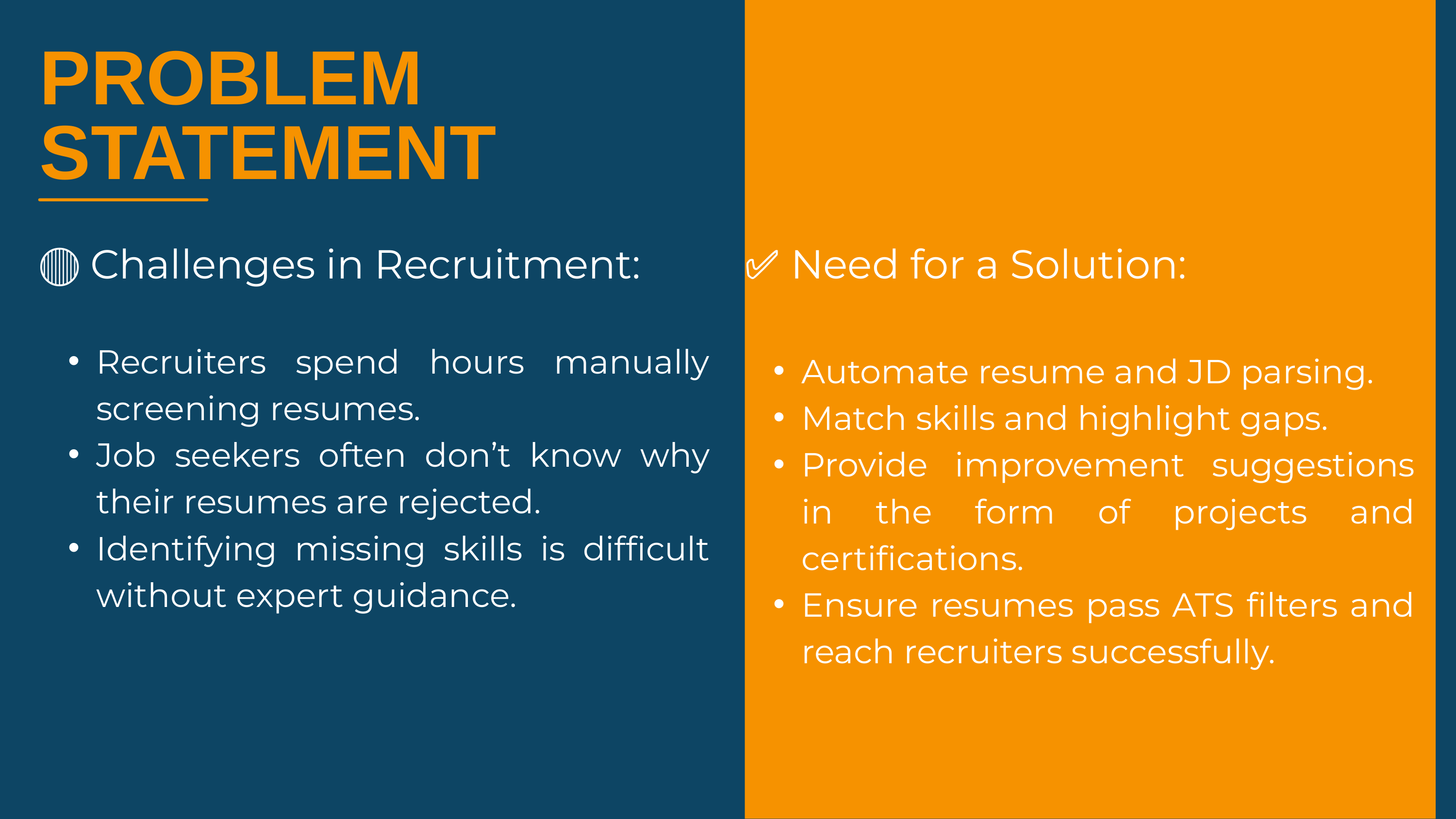

PROBLEM STATEMENT

🔴 Challenges in Recruitment:

Recruiters spend hours manually screening resumes.
Job seekers often don’t know why their resumes are rejected.
Identifying missing skills is difficult without expert guidance.

✅ Need for a Solution:

Automate resume and JD parsing.
Match skills and highlight gaps.
Provide improvement suggestions in the form of projects and certifications.
Ensure resumes pass ATS filters and reach recruiters successfully.